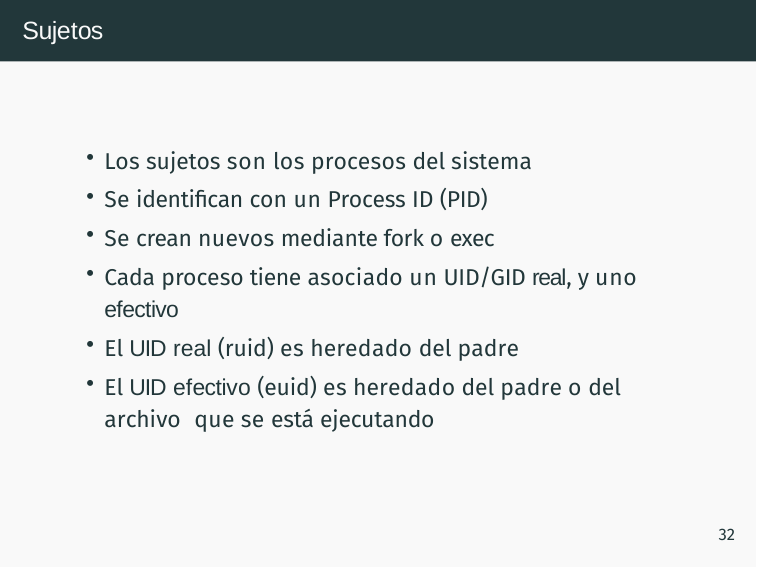

# Sujetos
Los sujetos son los procesos del sistema
Se identifican con un Process ID (PID)
Se crean nuevos mediante fork o exec
Cada proceso tiene asociado un UID/GID real, y uno
efectivo
El UID real (ruid) es heredado del padre
El UID efectivo (euid) es heredado del padre o del archivo  que se está ejecutando
32